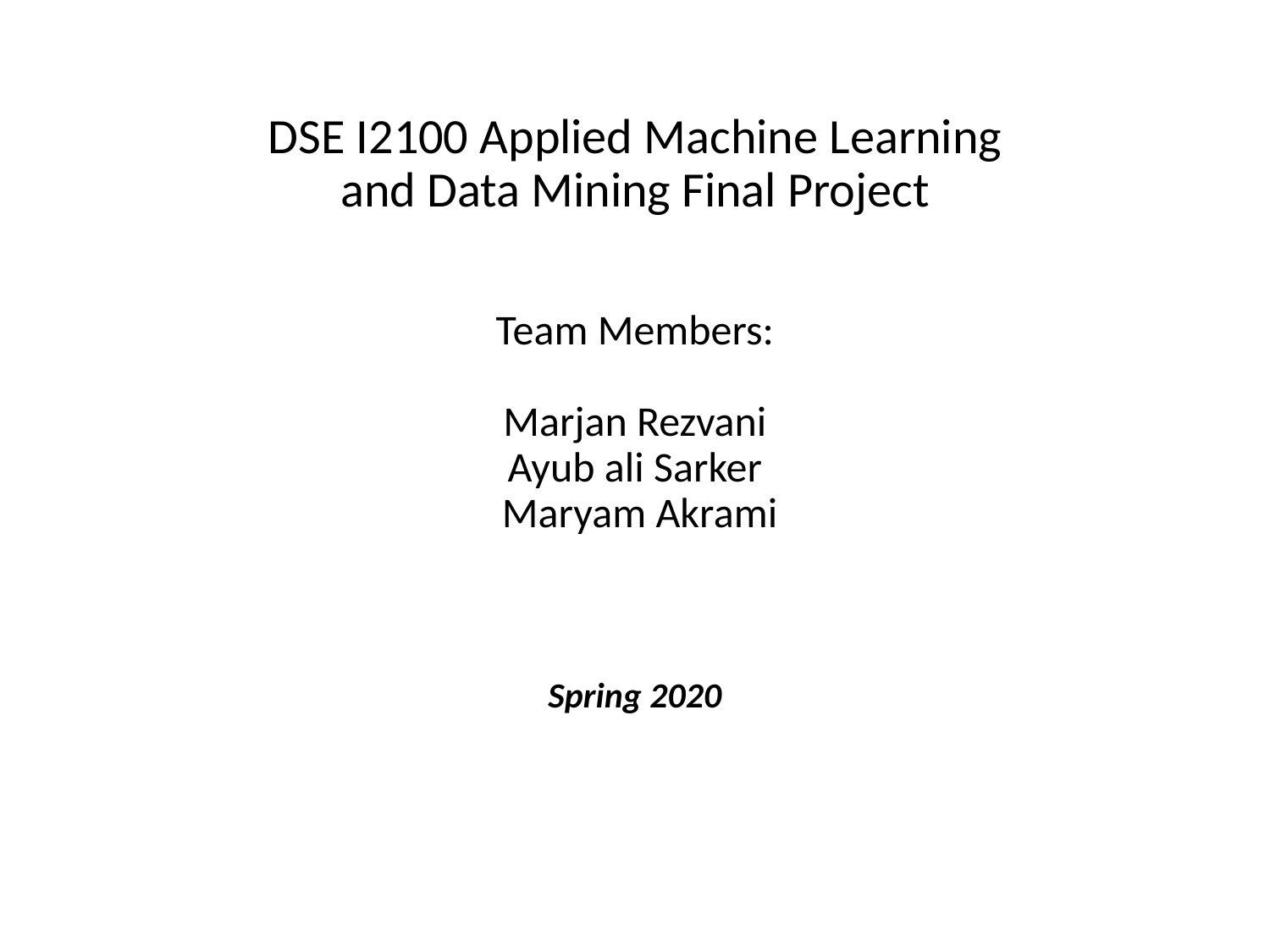

# DSE I2100 Applied Machine Learning and Data Mining Final Project Team Members: Marjan Rezvani Ayub ali Sarker Maryam Akrami
Spring 2020